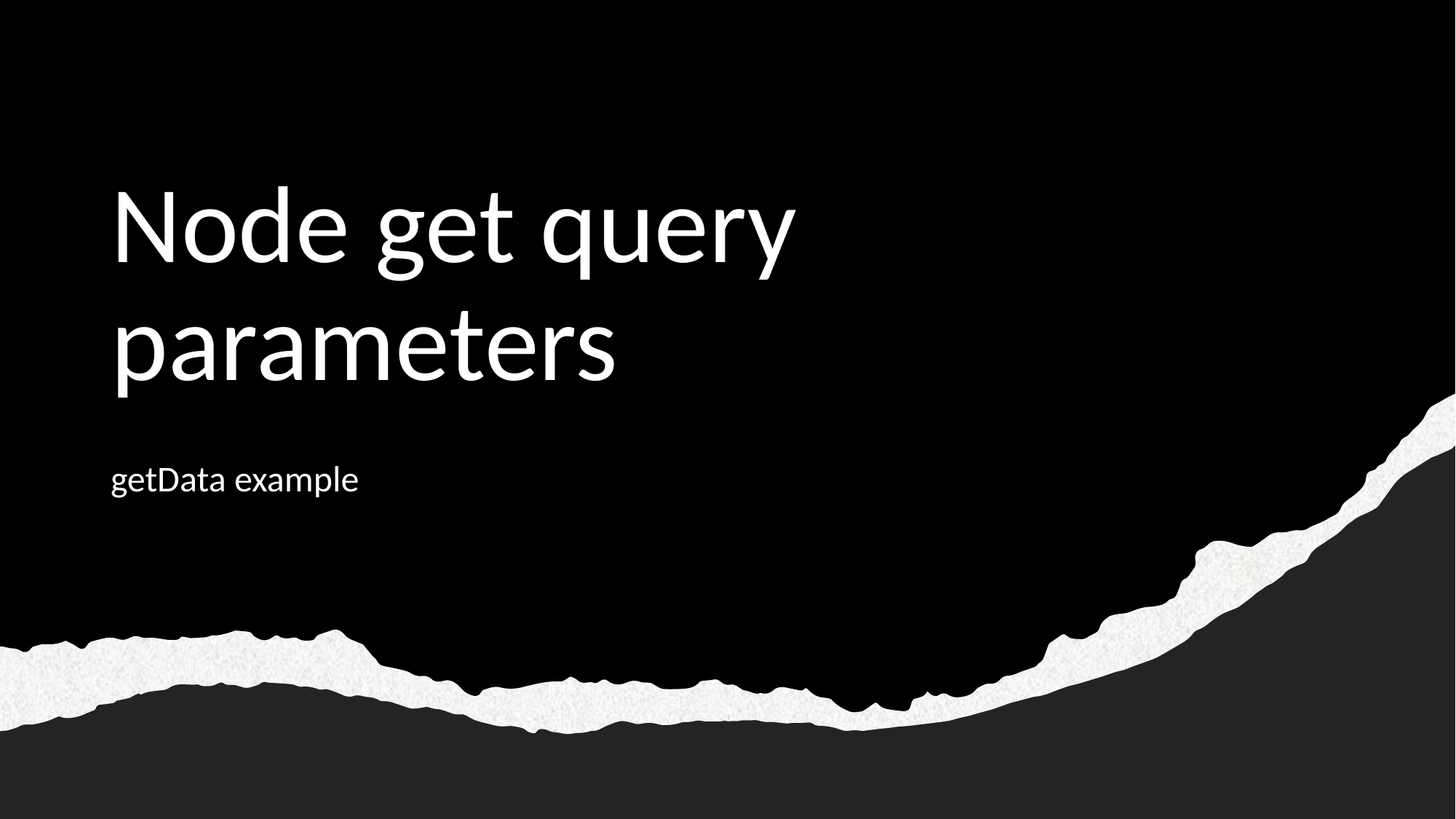

# Node get query parameters

getData example